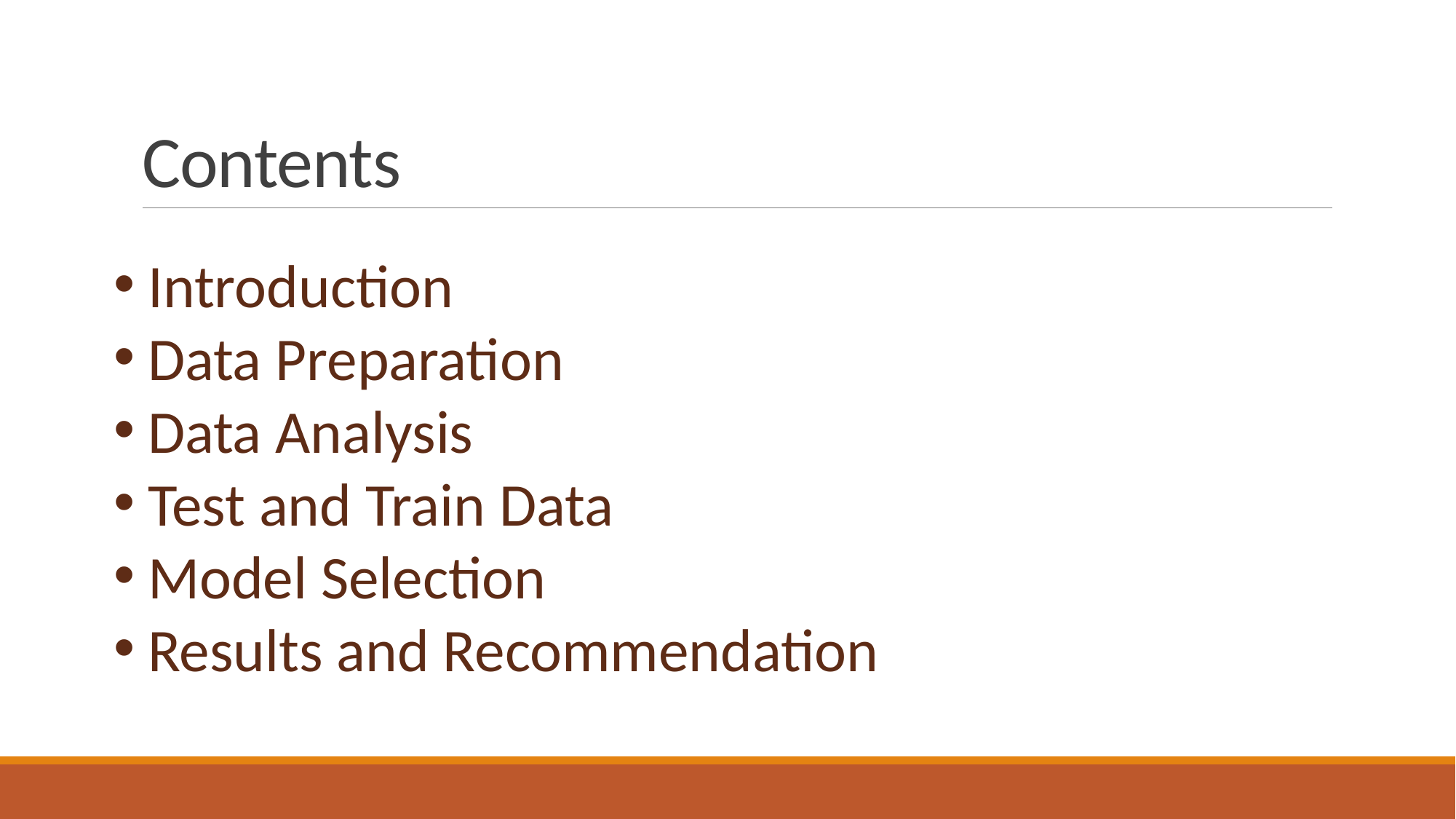

# Contents
Introduction
Data Preparation
Data Analysis
Test and Train Data
Model Selection
Results and Recommendation